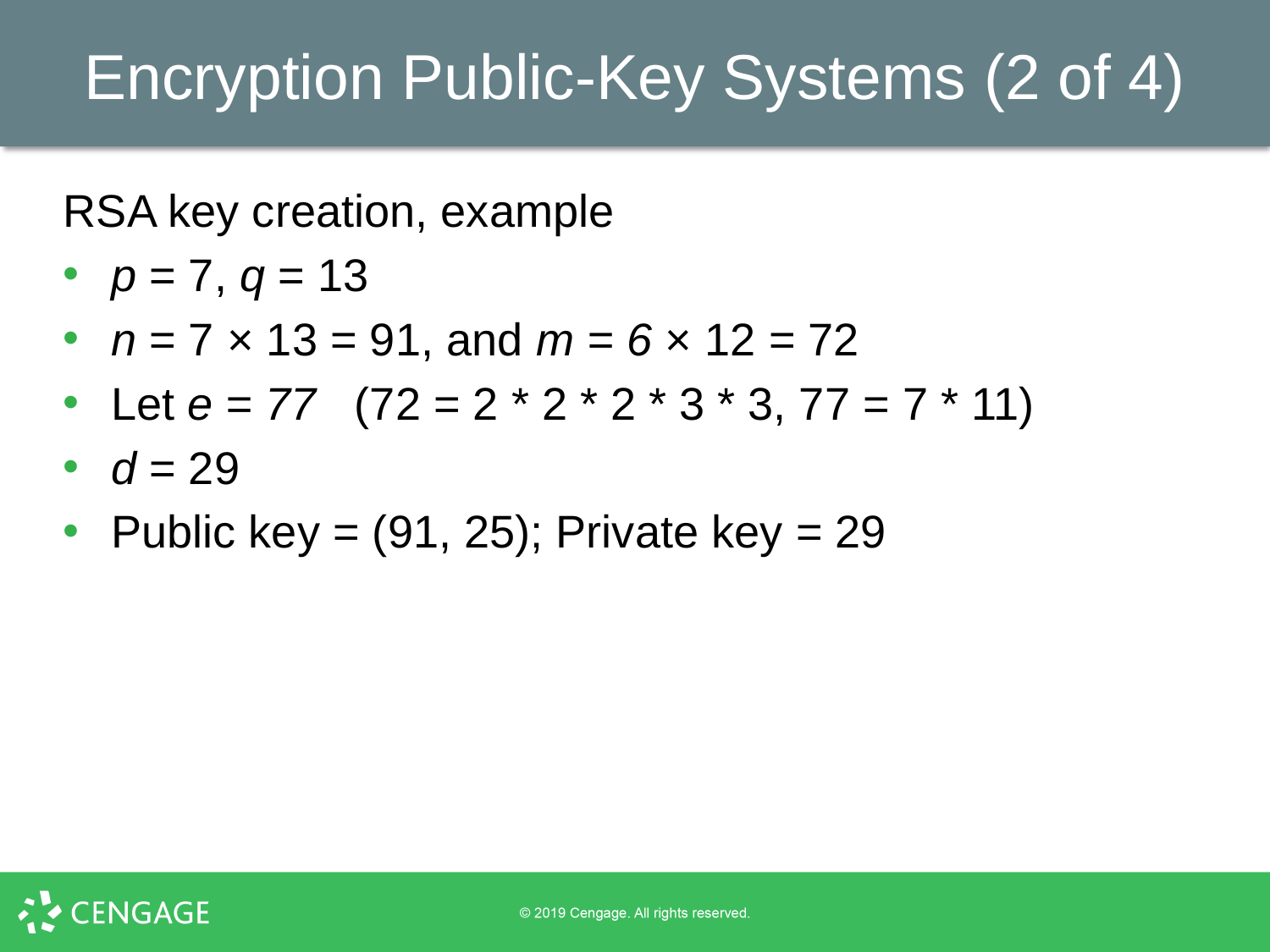

# Encryption Public-Key Systems (2 of 4)
RSA key creation, example
p = 7, q = 13
n = 7 × 13 = 91, and m = 6 × 12 = 72
Let e = 77   (72 = 2 * 2 * 2 * 3 * 3, 77 = 7 * 11)
d = 29
Public key = (91, 25); Private key = 29